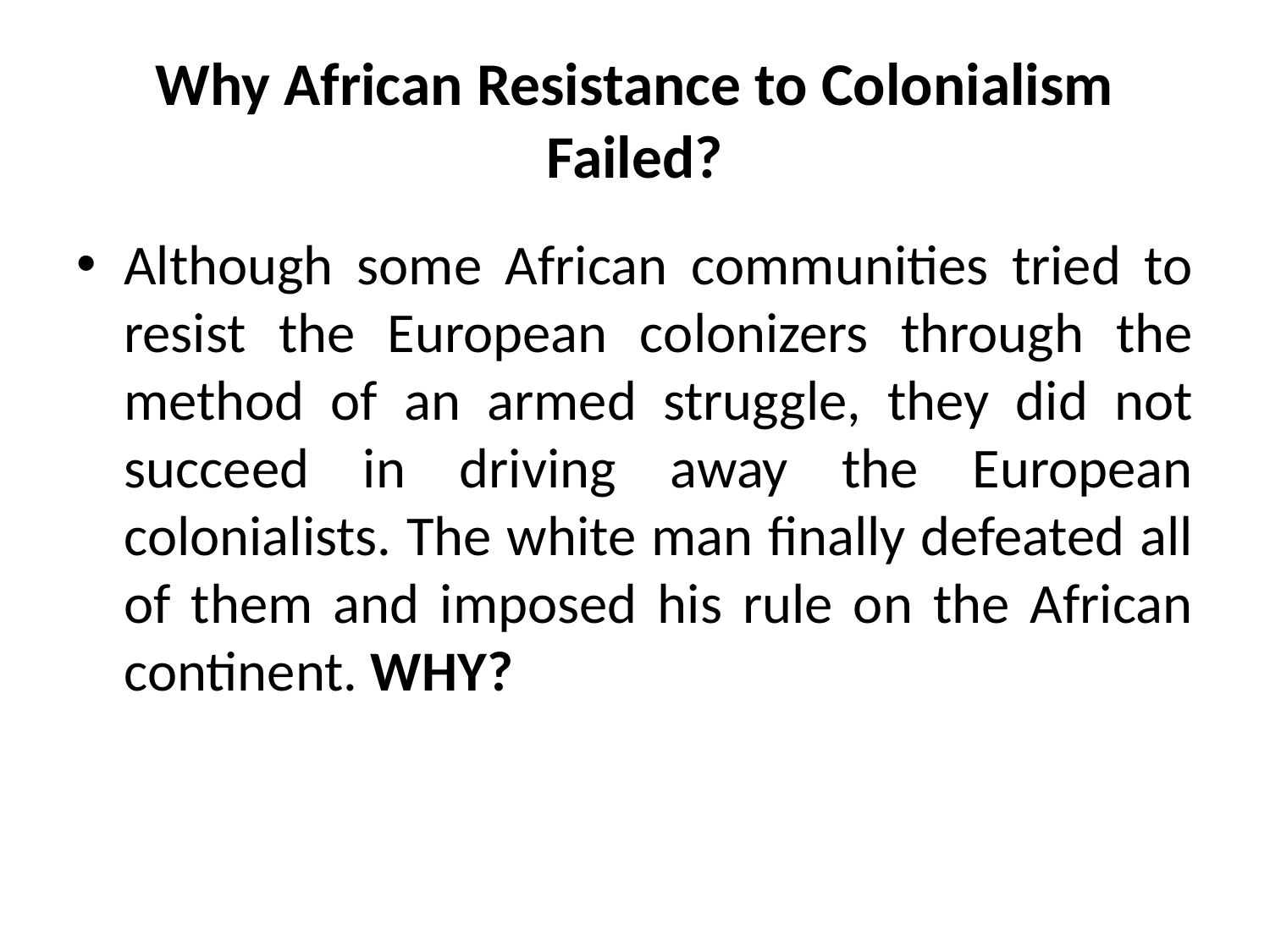

# Why African Resistance to Colonialism Failed?
Although some African communities tried to resist the European colonizers through the method of an armed struggle, they did not succeed in driving away the European colonialists. The white man finally defeated all of them and imposed his rule on the African continent. WHY?